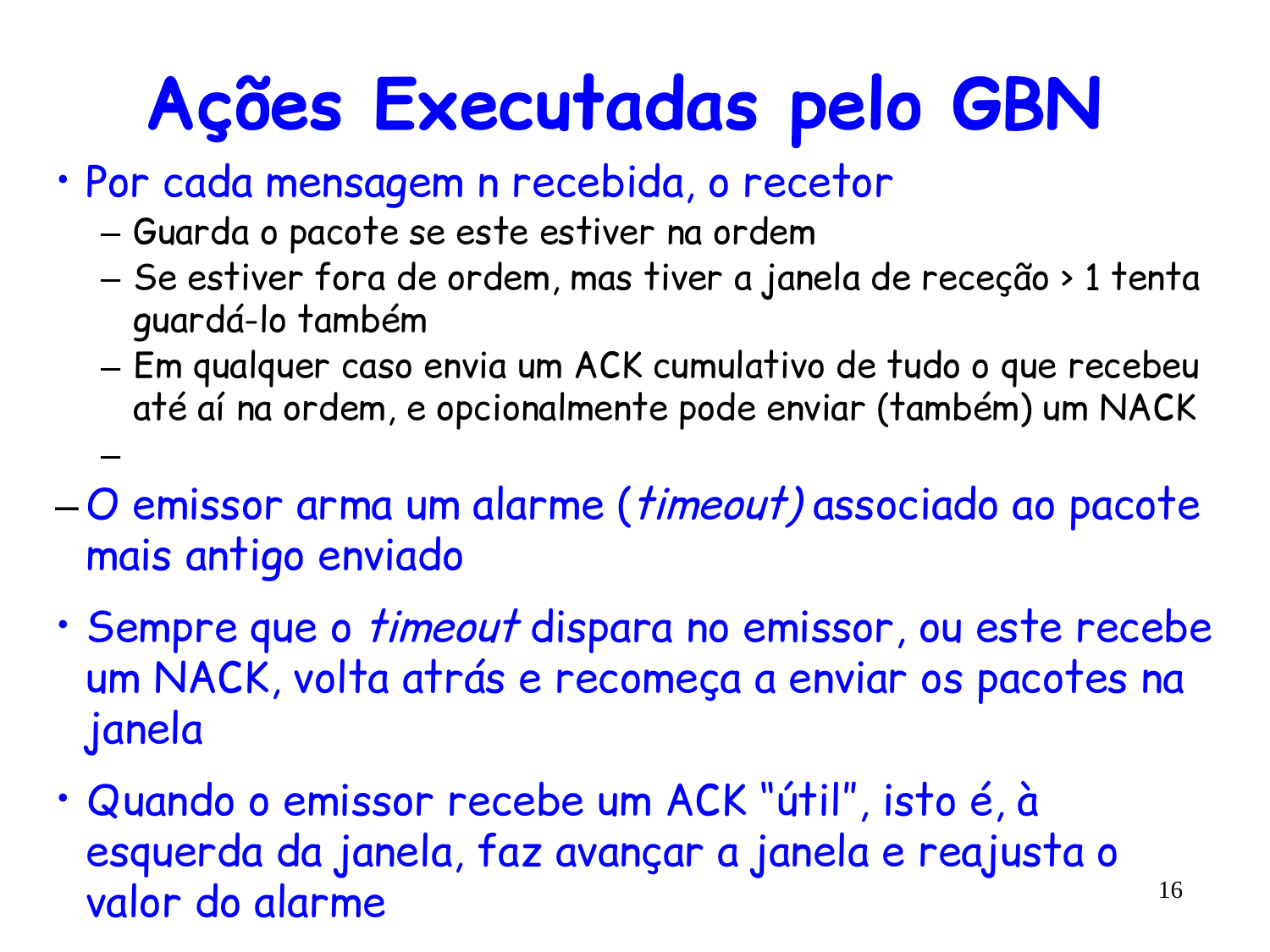

# Ações Executadas pelo GBN
Por cada mensagem n recebida, o recetor
Guarda o pacote se este estiver na ordem
Se estiver fora de ordem, mas tiver a janela de receção > 1 tenta guardá-lo também
Em qualquer caso envia um ACK cumulativo de tudo o que recebeu até aí na ordem, e opcionalmente pode enviar (também) um NACK

O emissor arma um alarme (timeout) associado ao pacote mais antigo enviado
Sempre que o timeout dispara no emissor, ou este recebe um NACK, volta atrás e recomeça a enviar os pacotes na janela
Quando o emissor recebe um ACK “útil”, isto é, à esquerda da janela, faz avançar a janela e reajusta o valor do alarme
16